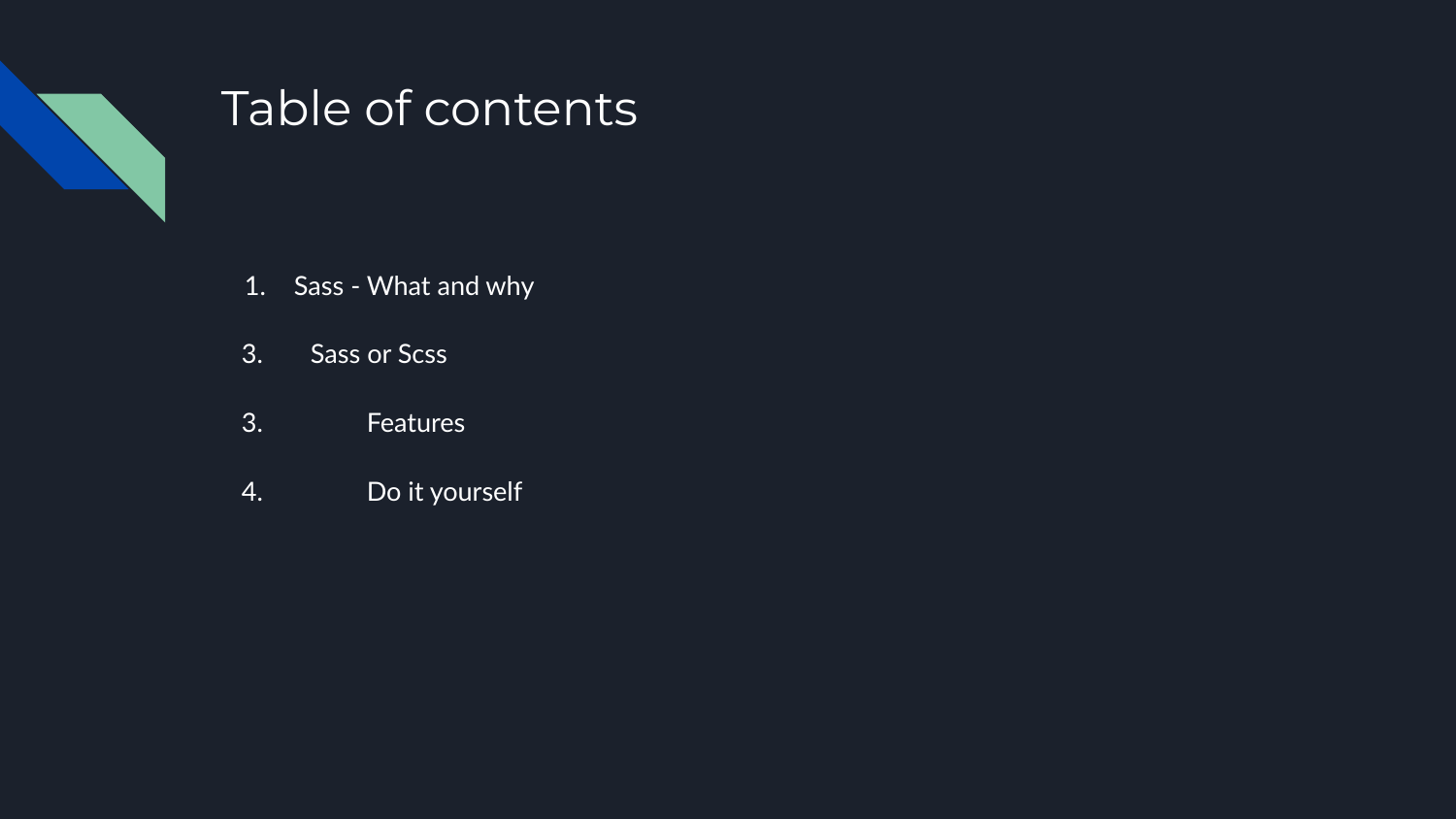

# Table of contents
Sass - What and why
   3.       Sass or Scss
   3. 	Features
   4. 	Do it yourself